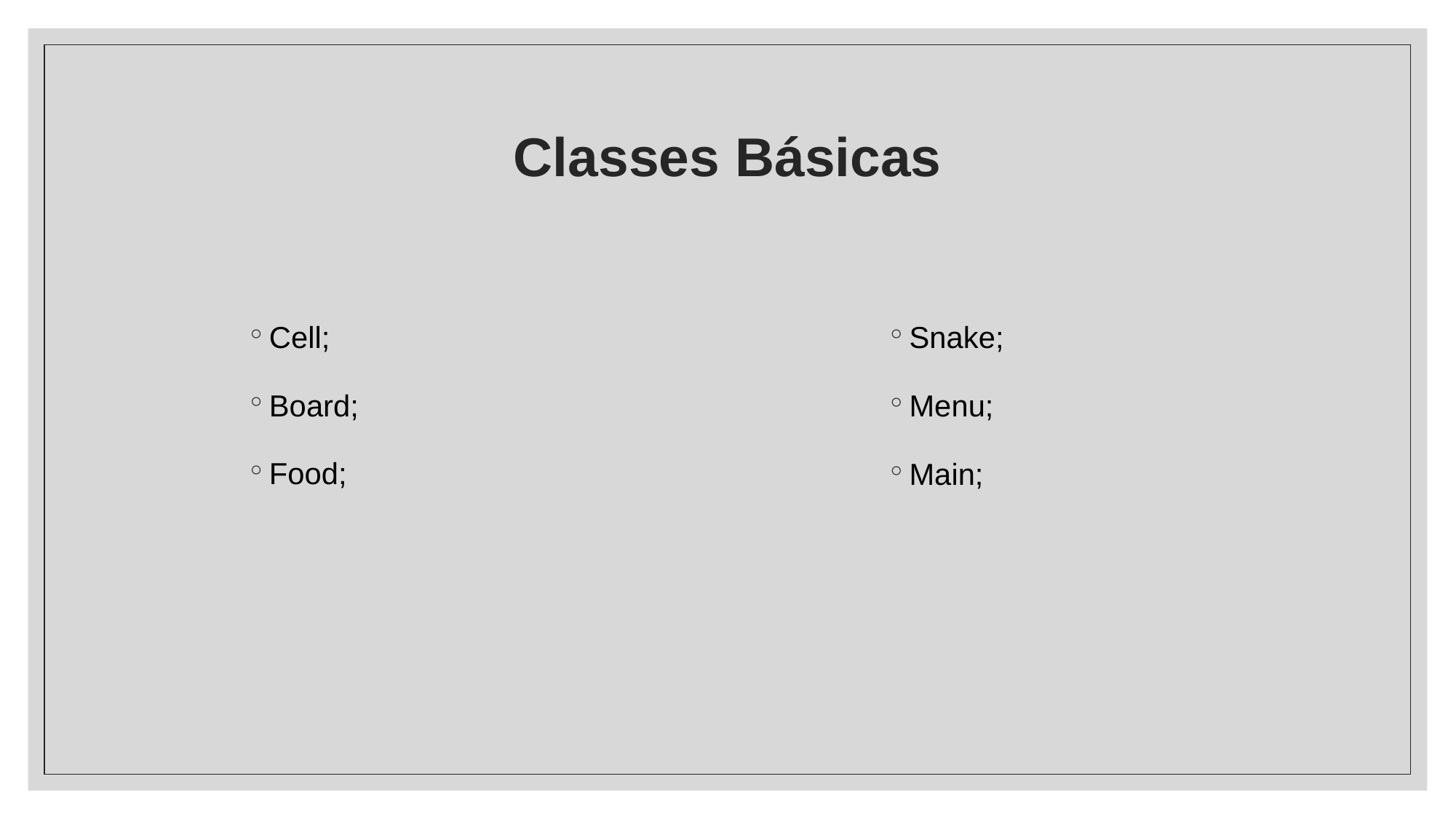

# Classes Básicas

Cell;
Board;
Food;

Snake;
Menu;
Main;